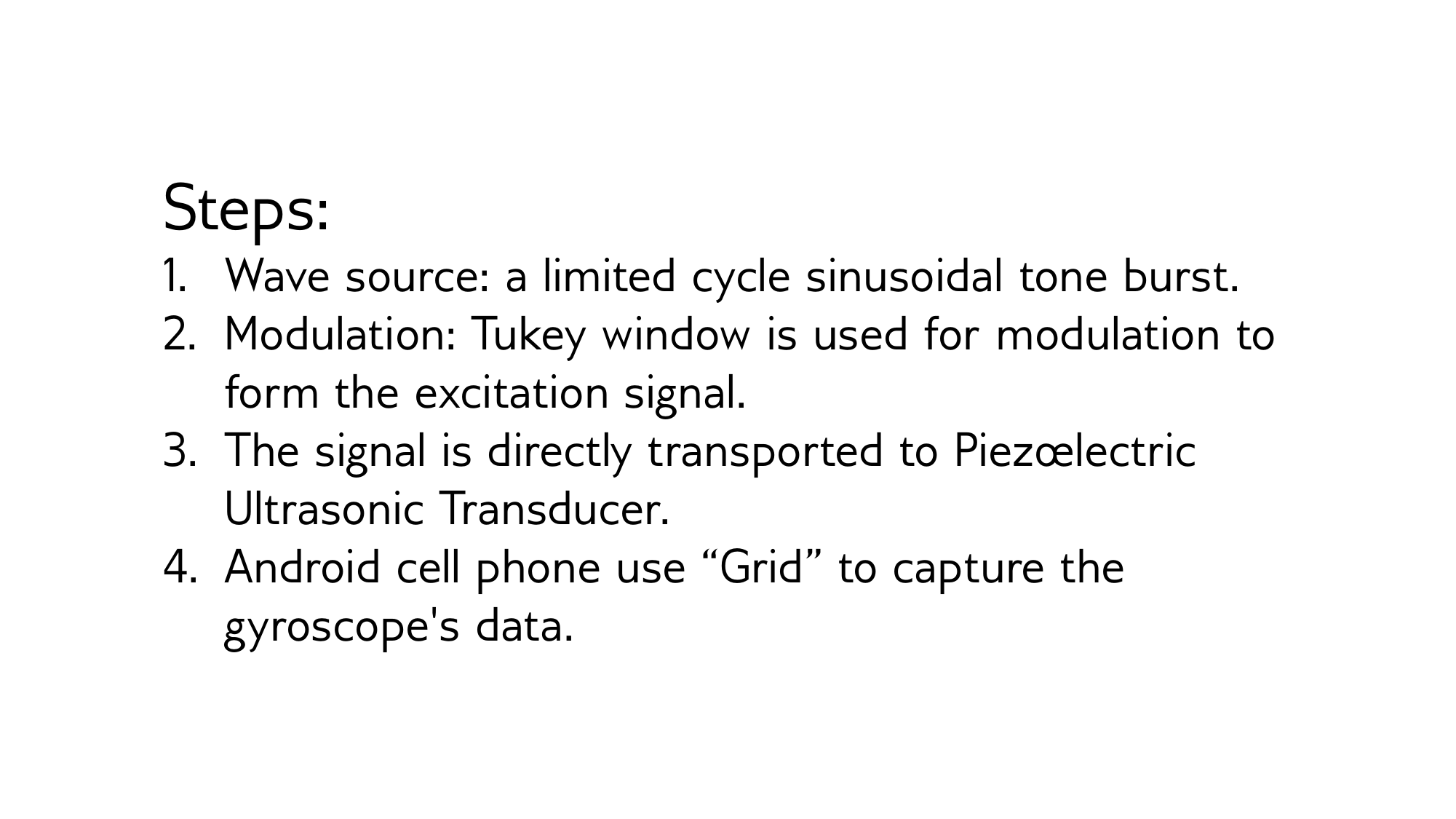

Steps:
Wave source: a limited cycle sinusoidal tone burst.
Modulation: Tukey window is used for modulation to form the excitation signal.
The signal is directly transported to Piezoelectric Ultrasonic Transducer.
Android cell phone use “Grid” to capture the gyroscope's data.